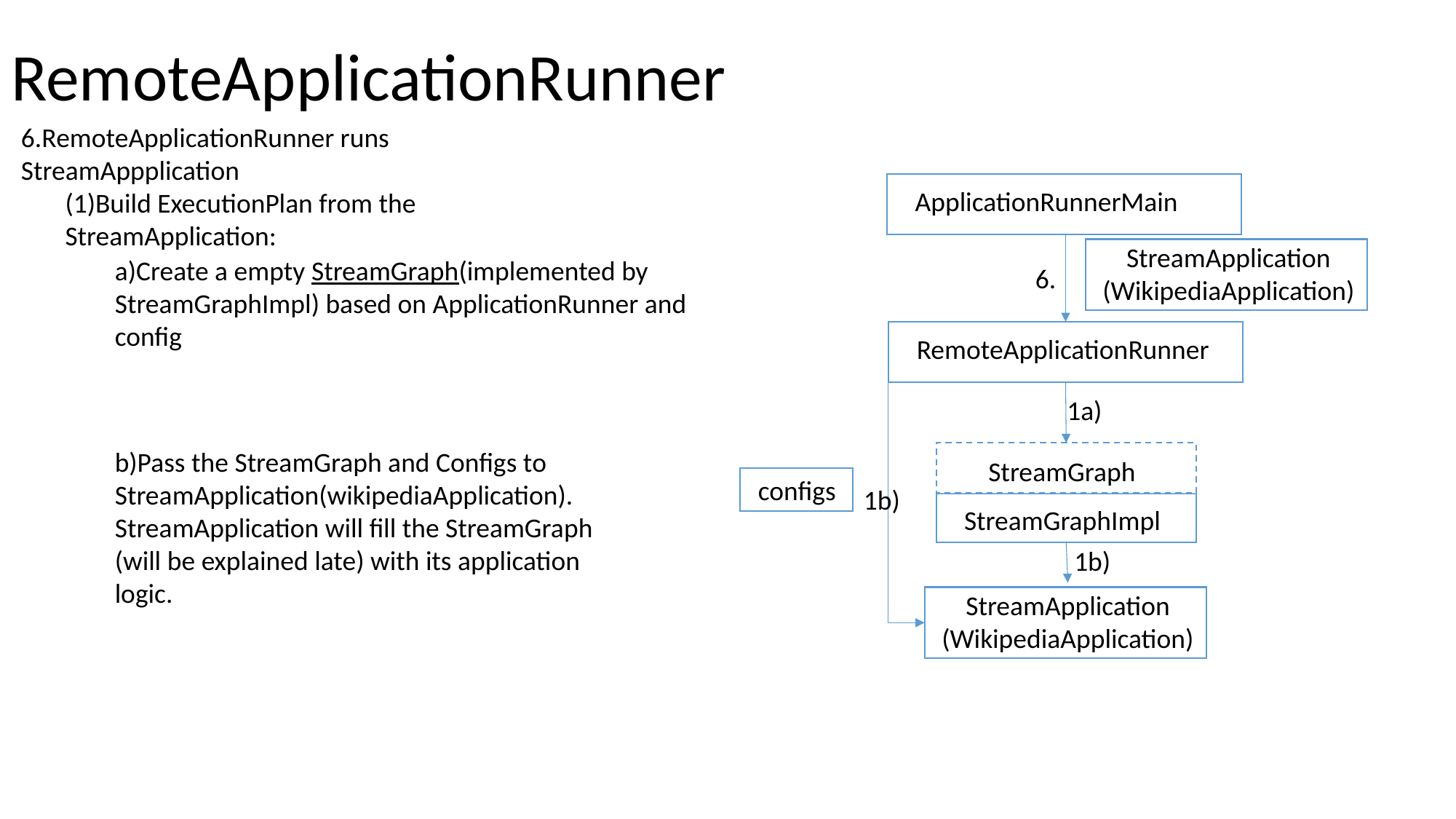

# RemoteApplicationRunner
6.RemoteApplicationRunner runs StreamAppplication

ApplicationRunnerMain
(1)Build ExecutionPlan from the StreamApplication:
StreamApplication
(WikipediaApplication)

a)Create a empty StreamGraph(implemented by StreamGraphImpl) based on ApplicationRunner and config
6.

RemoteApplicationRunner
1a)
b)Pass the StreamGraph and Configs to StreamApplication(wikipediaApplication). StreamApplication will fill the StreamGraph (will be explained late) with its application logic.

StreamGraph
configs

1b)

StreamGraphImpl
1b)
StreamApplication
(WikipediaApplication)